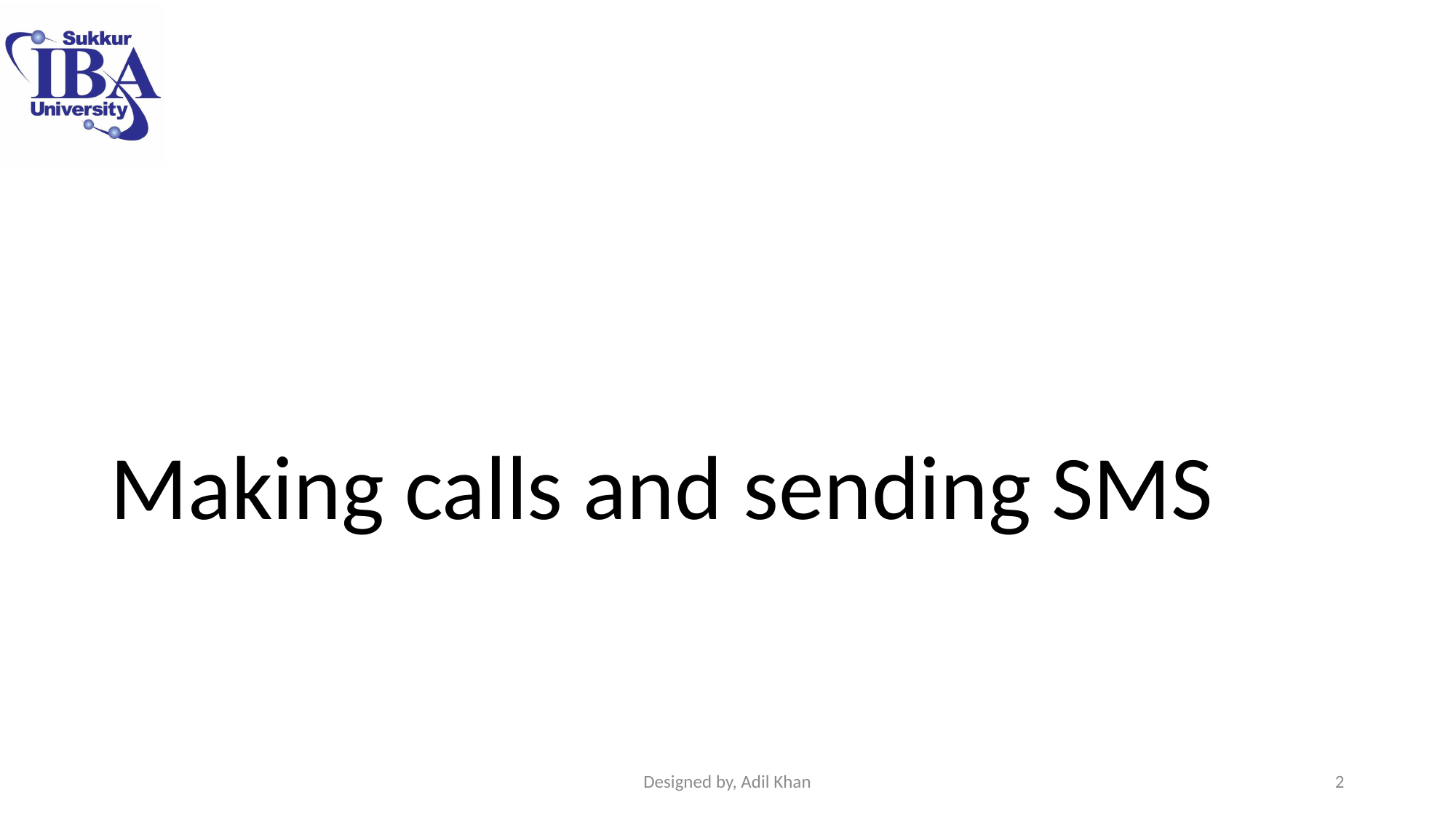

# Making calls and sending SMS

Designed by, Adil Khan
2